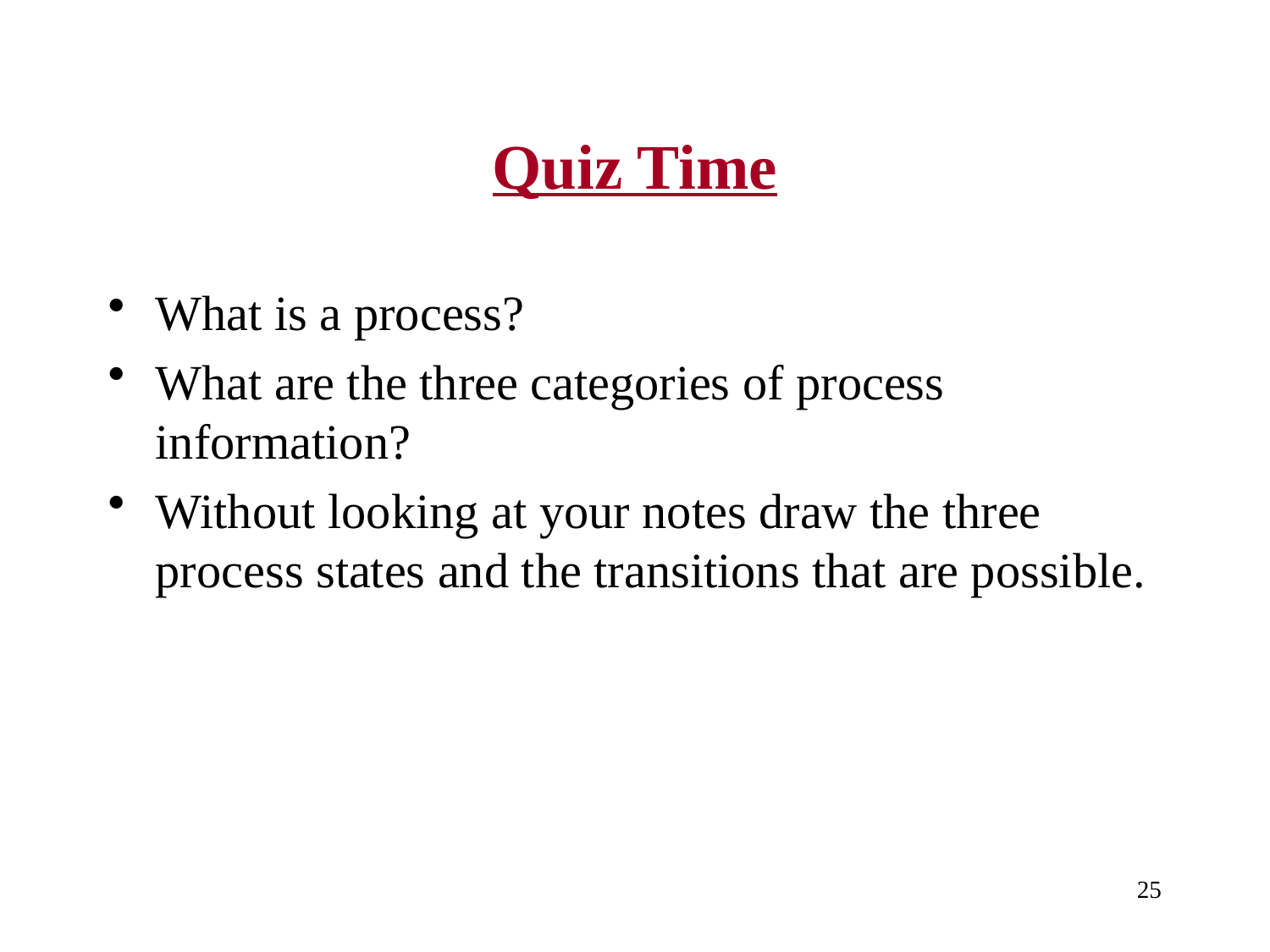

# Quiz Time
What is a process?
What are the three categories of process information?
Without looking at your notes draw the three process states and the transitions that are possible.
25